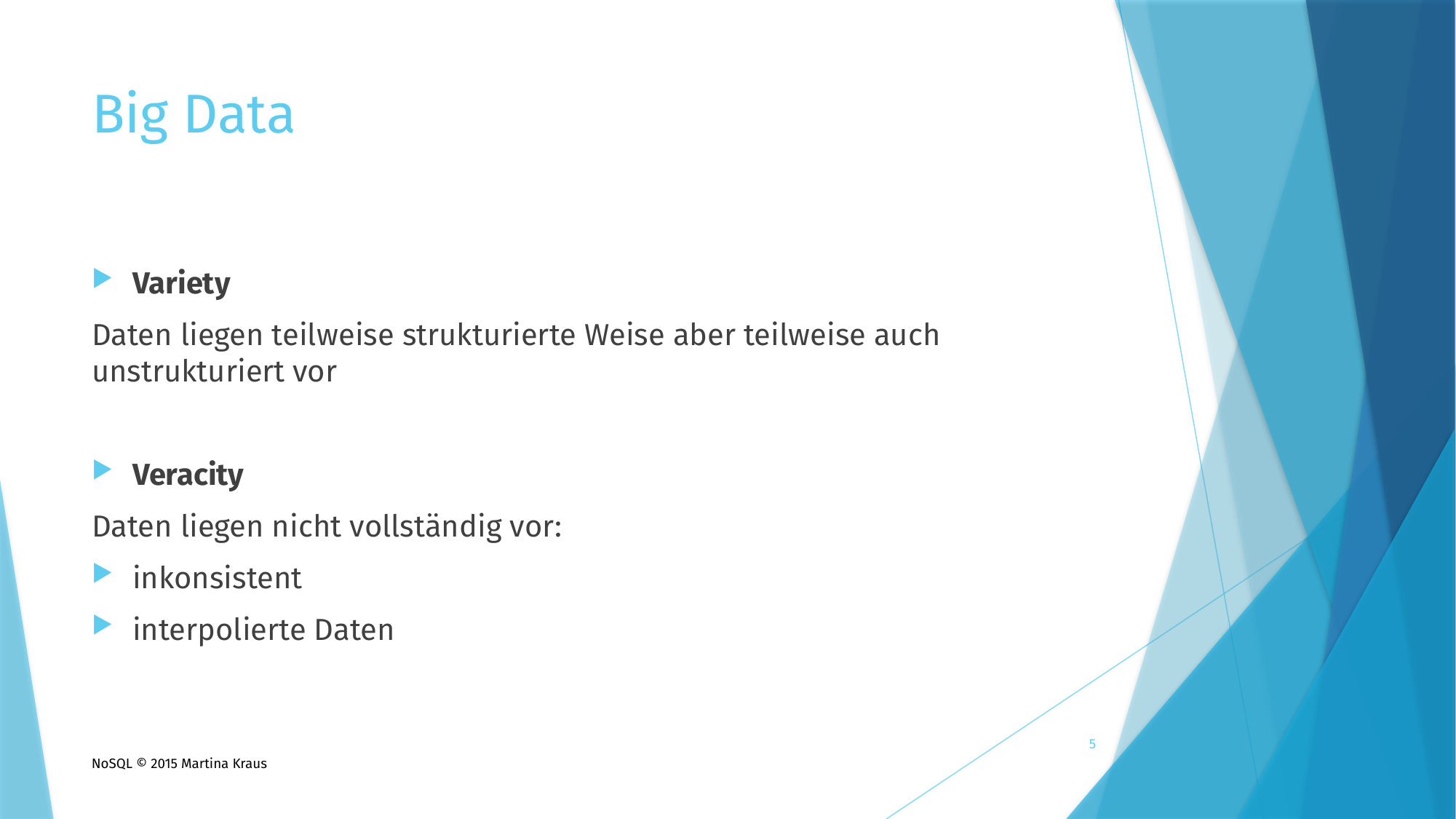

# Big Data
Variety
Daten liegen teilweise strukturierte Weise aber teilweise auch unstrukturiert vor

Veracity
Daten liegen nicht vollständig vor:
inkonsistent
interpolierte Daten

5
NoSQL © 2015 Martina Kraus